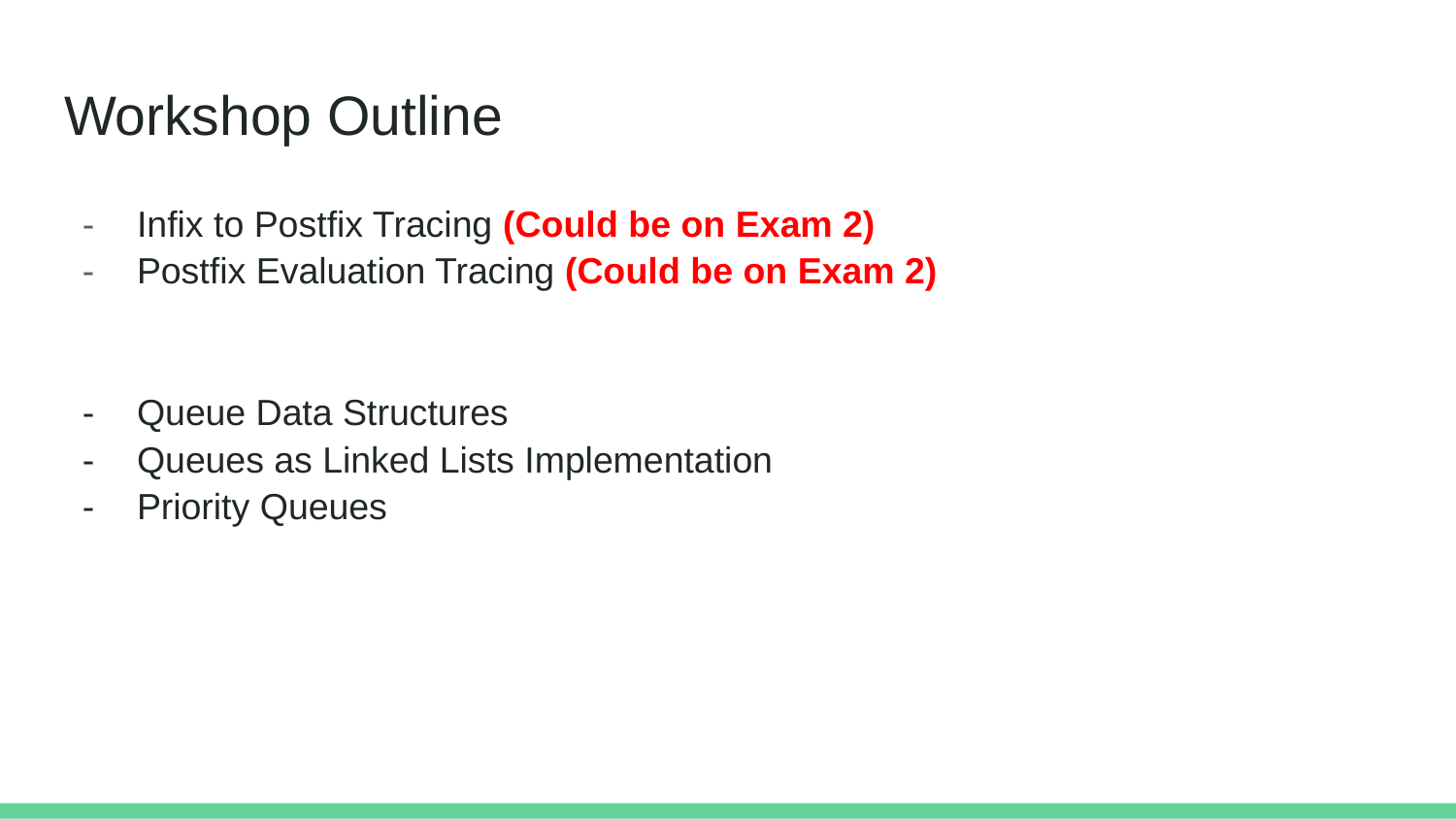

# Workshop Outline
Infix to Postfix Tracing (Could be on Exam 2)
Postfix Evaluation Tracing (Could be on Exam 2)

Queue Data Structures
Queues as Linked Lists Implementation
Priority Queues